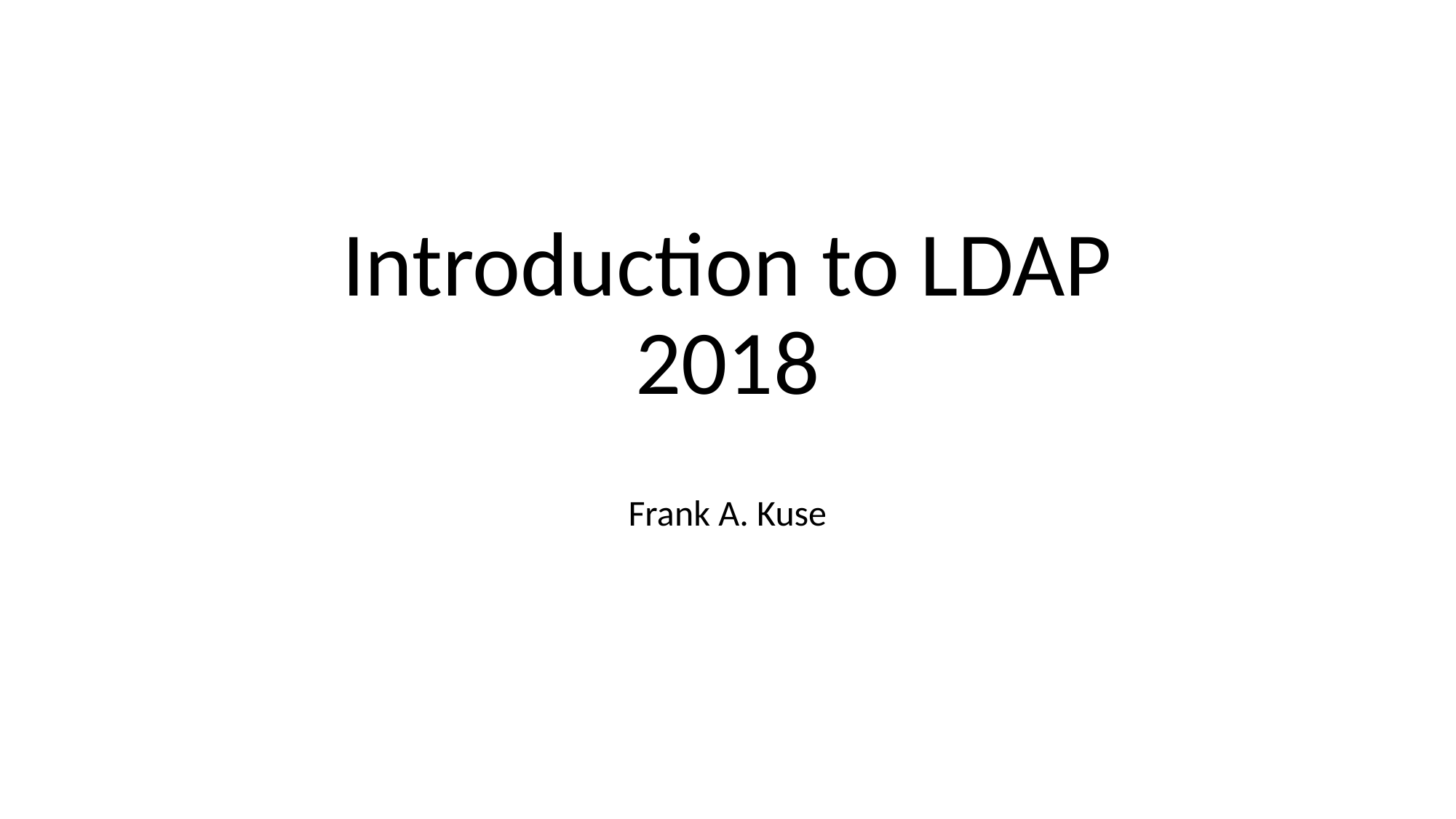

# Introduction to LDAP 2018

Frank A. Kuse